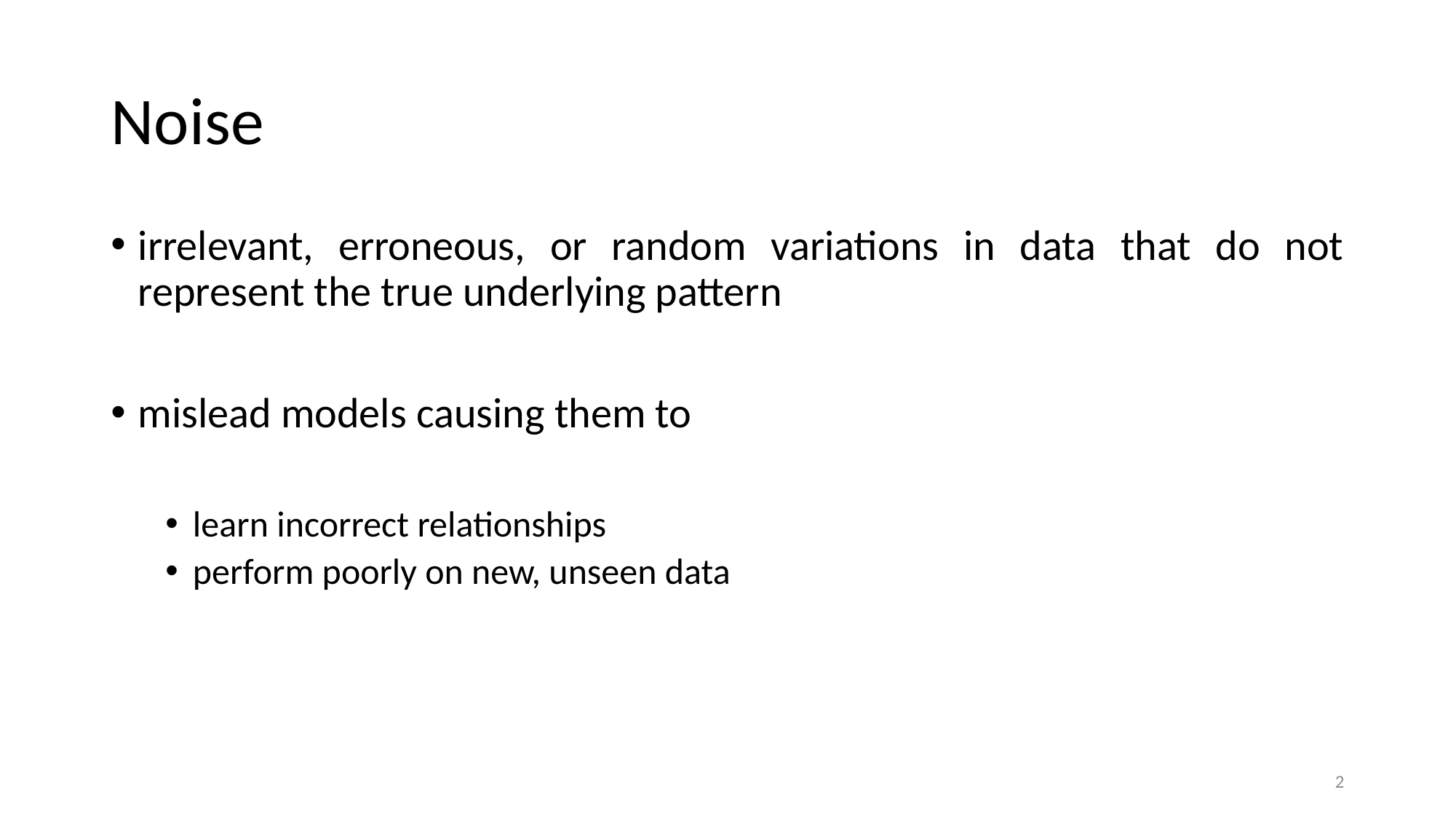

# Noise
irrelevant, erroneous, or random variations in data that do not represent the true underlying pattern

mislead models causing them to

learn incorrect relationships
perform poorly on new, unseen data
2